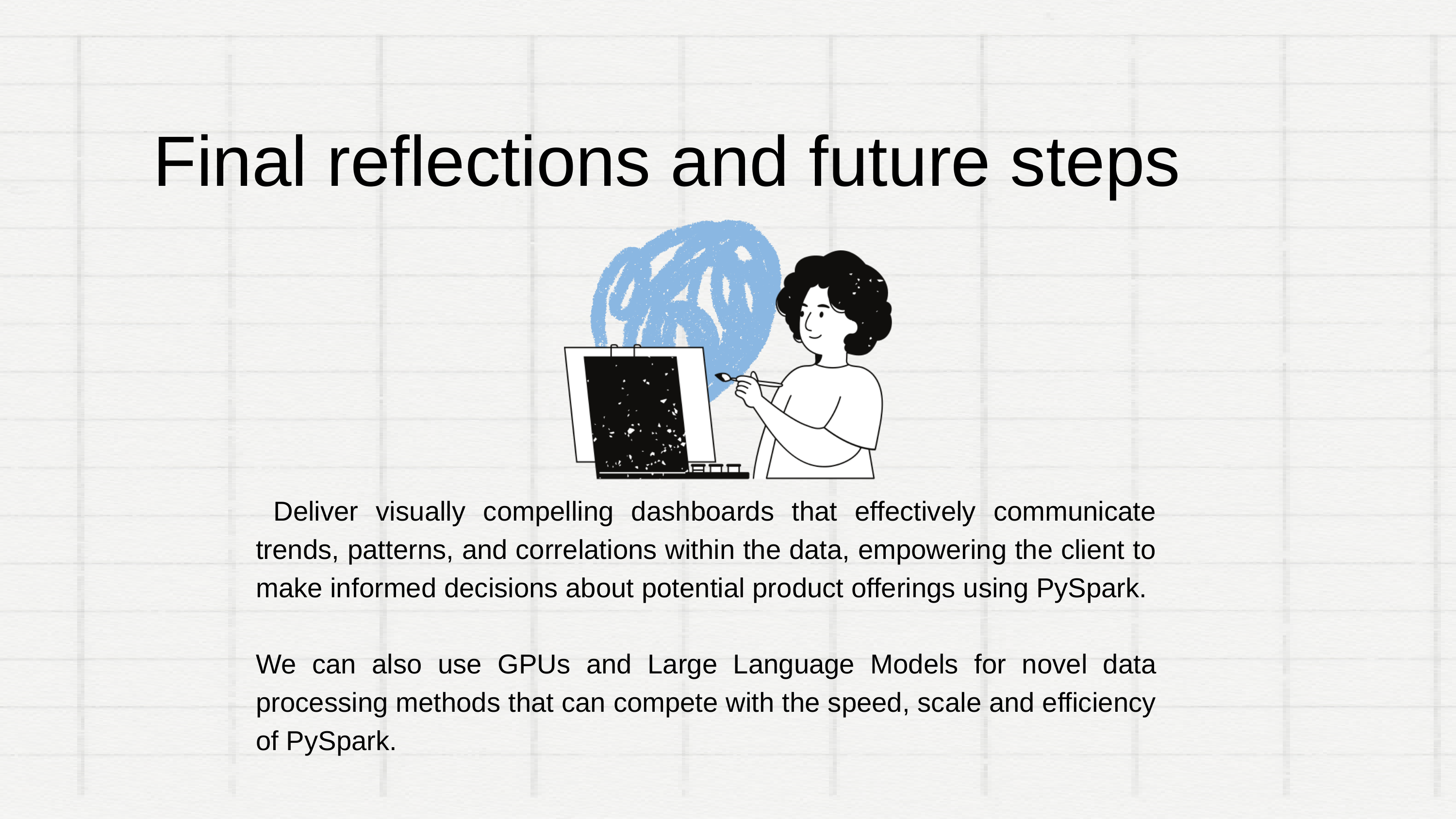

Final reflections and future steps

 Deliver visually compelling dashboards that effectively communicate trends, patterns, and correlations within the data, empowering the client to make informed decisions about potential product offerings using PySpark.

We can also use GPUs and Large Language Models for novel data processing methods that can compete with the speed, scale and efficiency of PySpark.